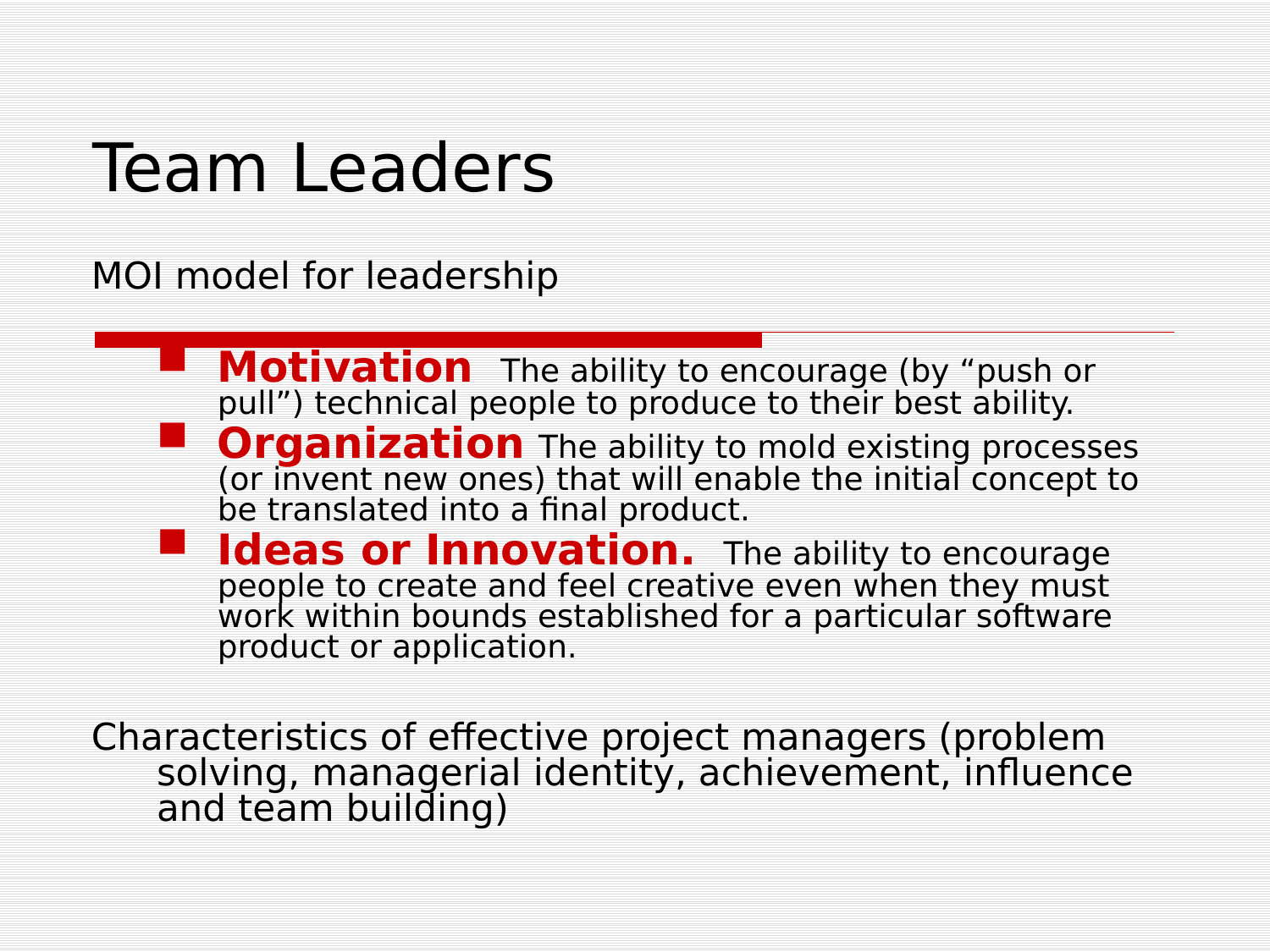

Team Leaders
MOI model for leadership

Motivation  The ability to encourage (by “push or pull”) technical people to produce to their best ability.
Organization The ability to mold existing processes (or invent new ones) that will enable the initial concept to be translated into a final product.
Ideas or Innovation.  The ability to encourage people to create and feel creative even when they must work within bounds established for a particular software product or application.

Characteristics of effective project managers (problem solving, managerial identity, achievement, influence and team building)